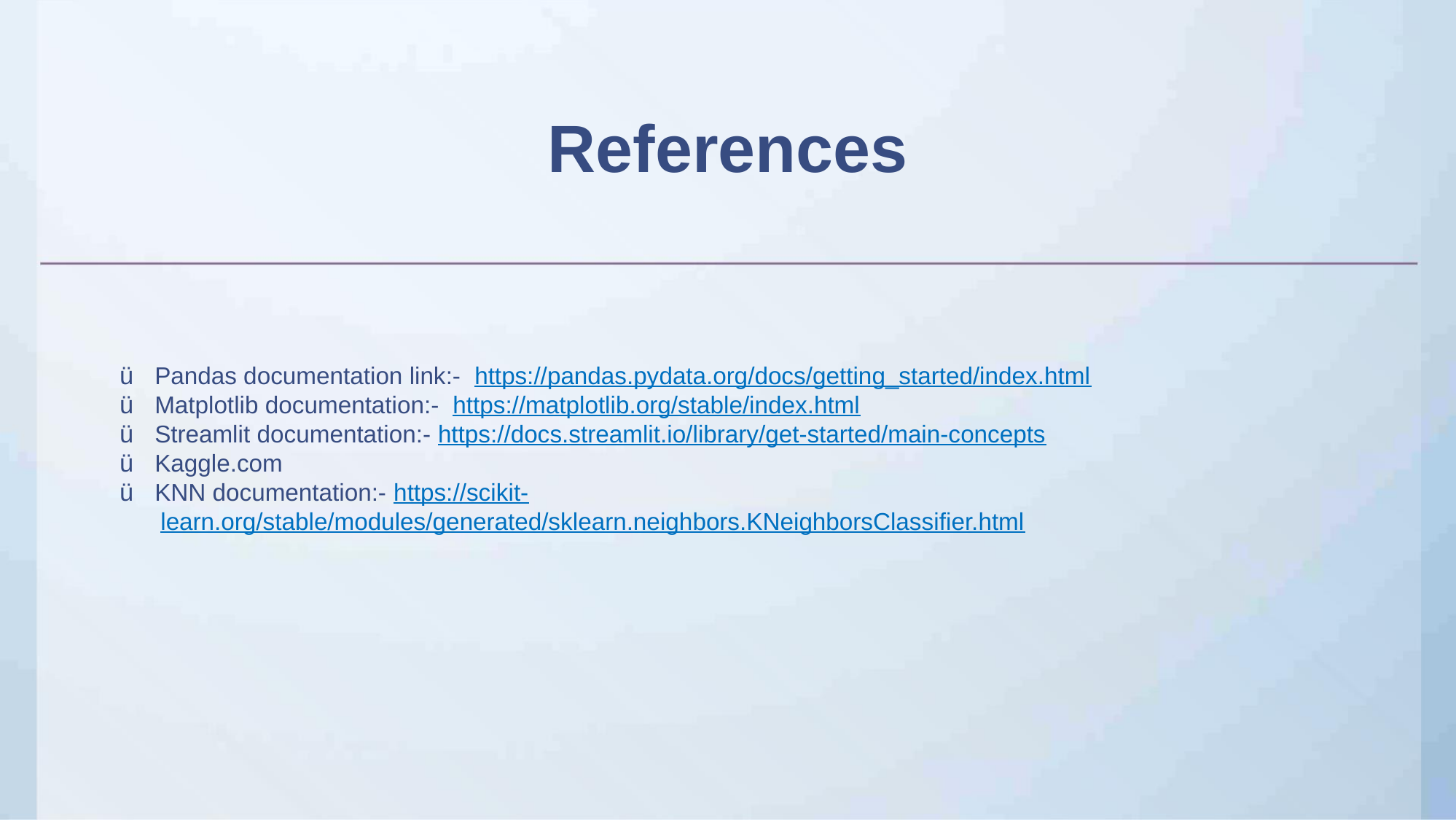

References
ü Pandas documentation link:- https://pandas.pydata.org/docs/getting_started/index.html
ü Matplotlib documentation:- https://matplotlib.org/stable/index.html
ü Streamlit documentation:- https://docs.streamlit.io/library/get-started/main-concepts
ü Kaggle.com
ü KNN documentation:- https://scikit-
learn.org/stable/modules/generated/sklearn.neighbors.KNeighborsClassifier.html